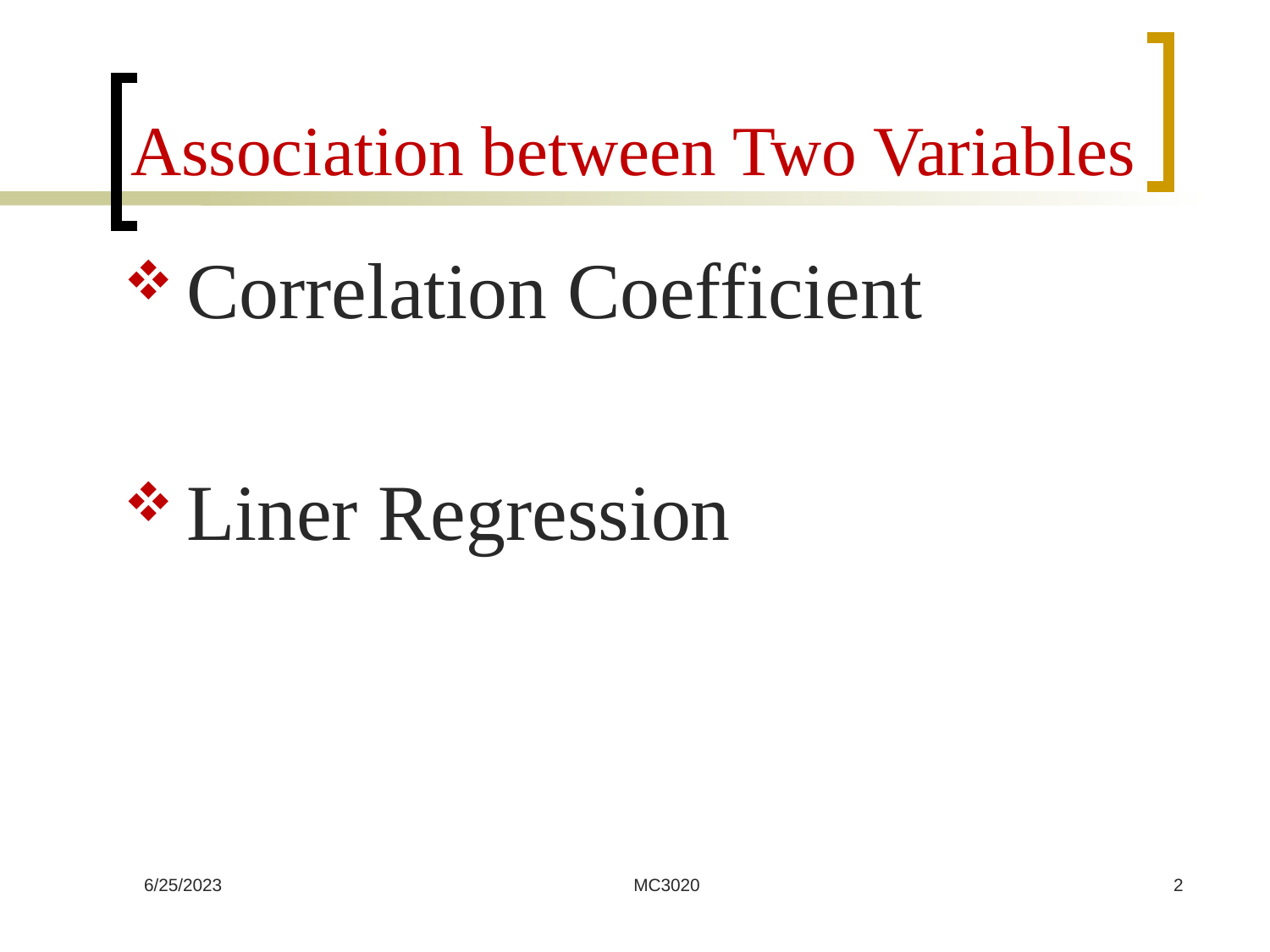

# Association between Two Variables
Correlation Coefficient

Liner Regression
6/25/2023
MC3020
2